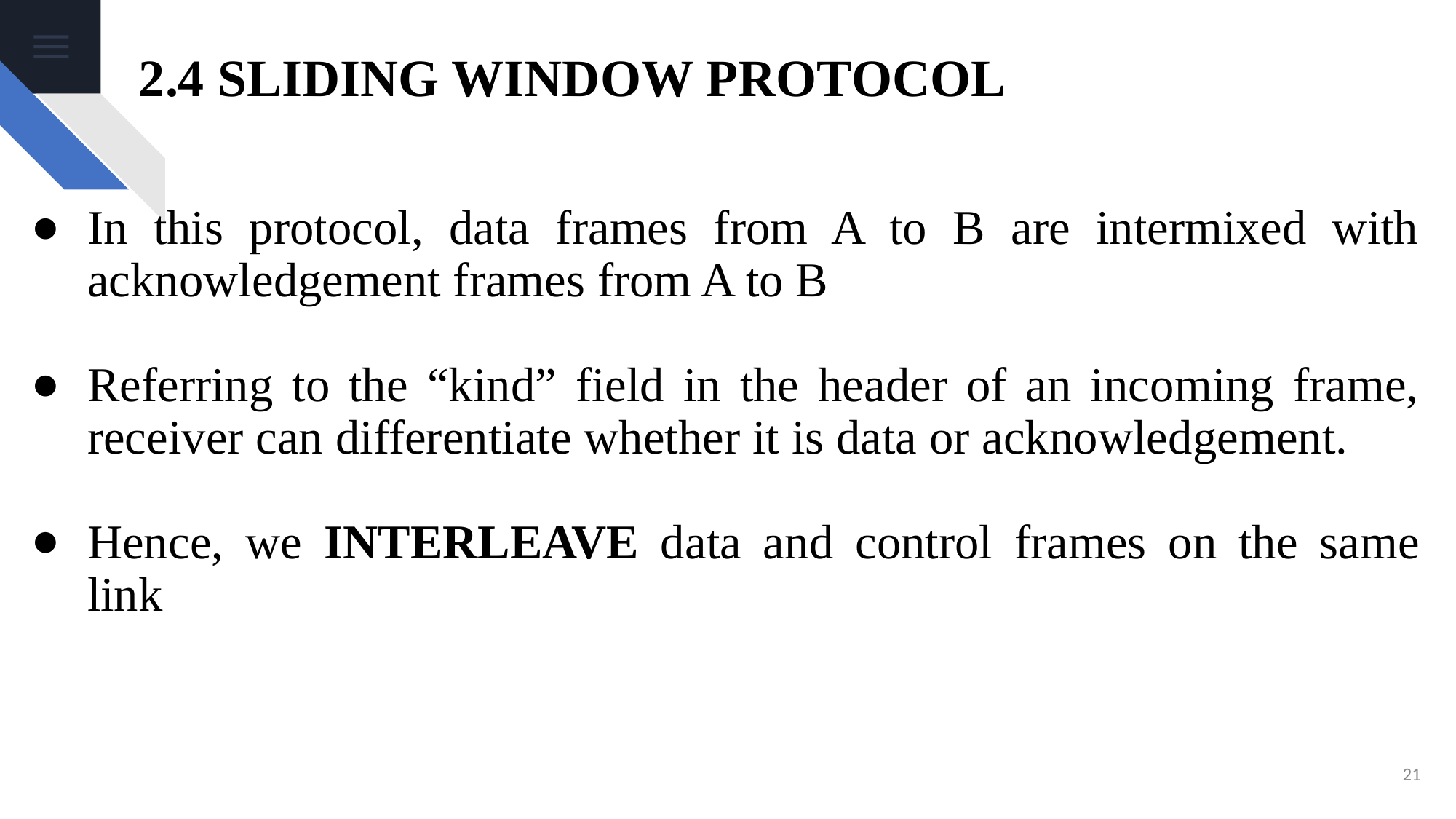

# 2.4 SLIDING WINDOW PROTOCOL
In this protocol, data frames from A to B are intermixed with acknowledgement frames from A to B

Referring to the “kind” field in the header of an incoming frame, receiver can differentiate whether it is data or acknowledgement.

Hence, we INTERLEAVE data and control frames on the same link

21